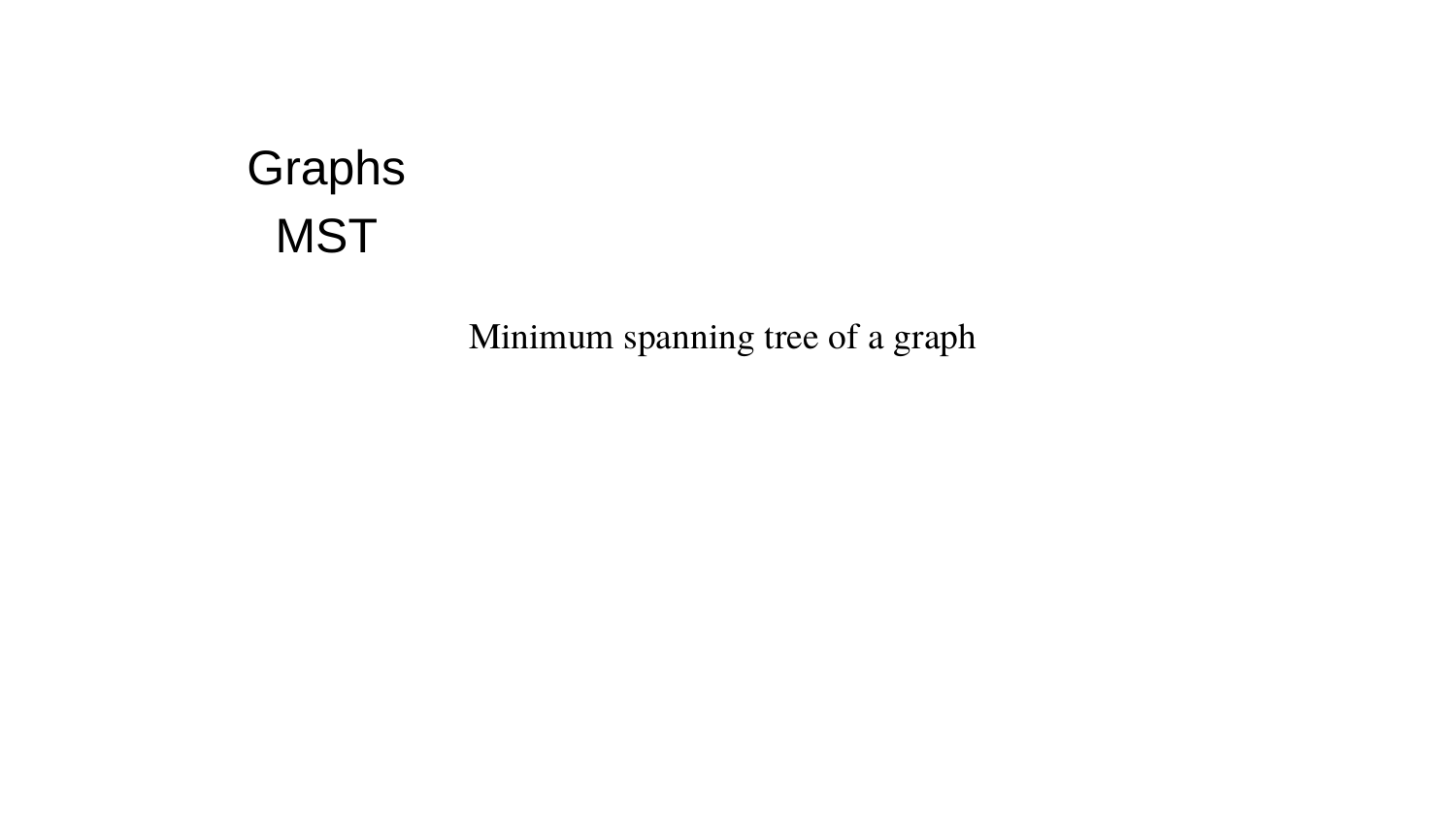

Graphs
MST

Minimum spanning tree of a graph